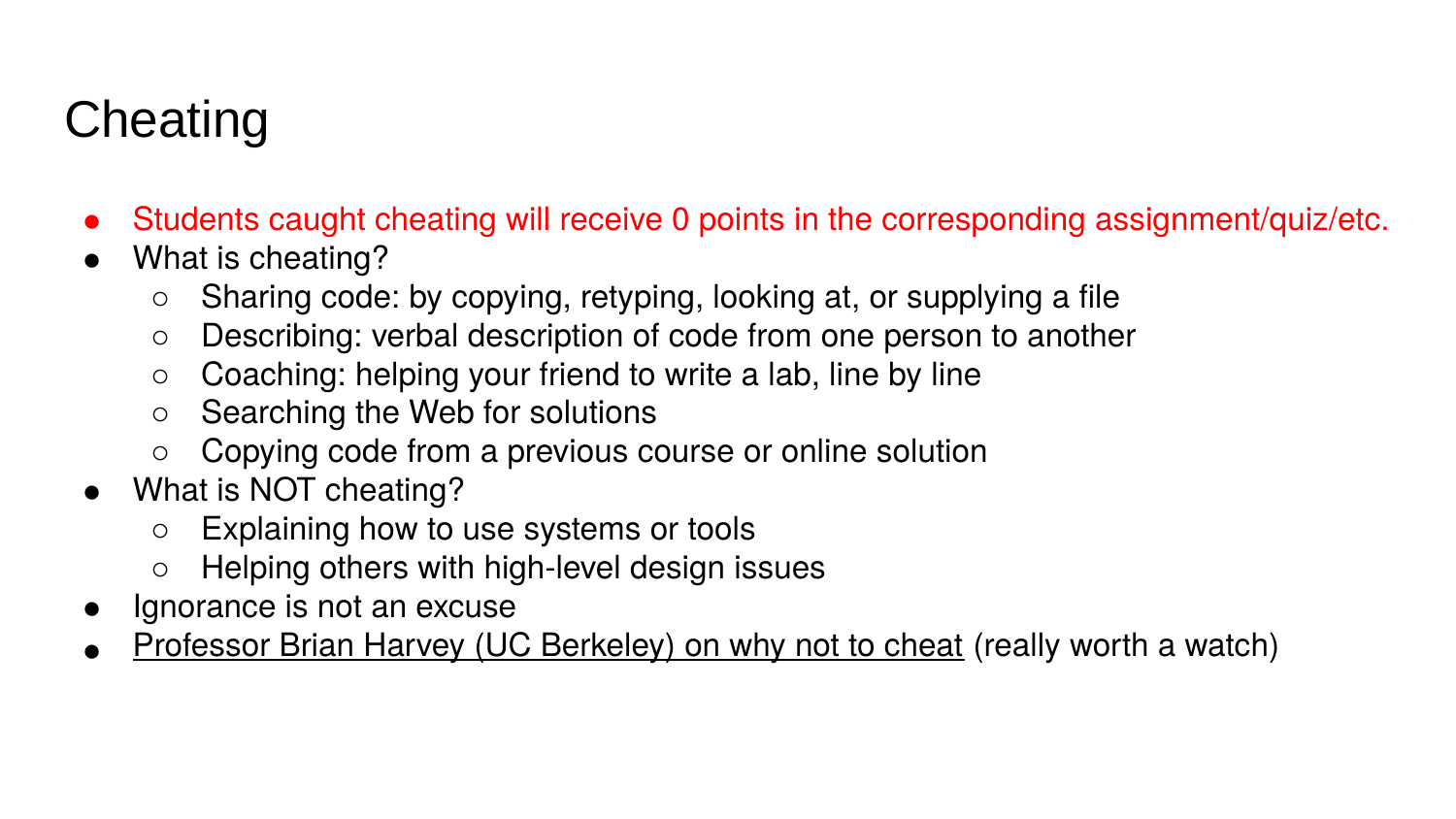

# Cheating
Students caught cheating will receive 0 points in the corresponding assignment/quiz/etc.
What is cheating?
Sharing code: by copying, retyping, looking at, or supplying a file
Describing: verbal description of code from one person to another
Coaching: helping your friend to write a lab, line by line
Searching the Web for solutions
Copying code from a previous course or online solution
What is NOT cheating?
Explaining how to use systems or tools
Helping others with high-level design issues
Ignorance is not an excuse
Professor Brian Harvey (UC Berkeley) on why not to cheat (really worth a watch)